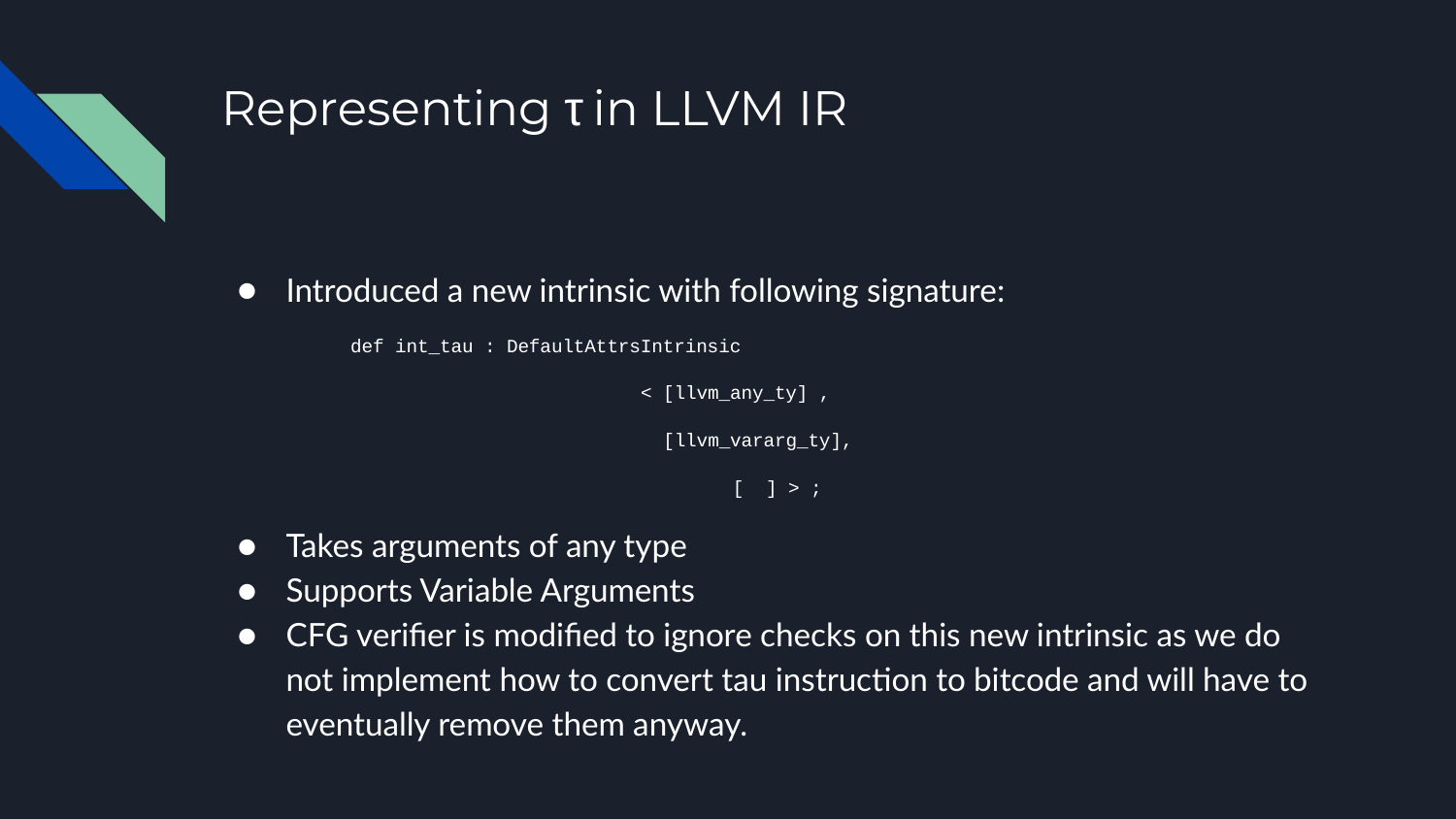

# Representing τ in LLVM IR
Introduced a new intrinsic with following signature:
def int_tau : DefaultAttrsIntrinsic
                          < [llvm_any_ty] ,
                            [llvm_vararg_ty],
                            	           [  ] > ;
Takes arguments of any type
Supports Variable Arguments
CFG verifier is modified to ignore checks on this new intrinsic as we do not implement how to convert tau instruction to bitcode and will have to eventually remove them anyway.